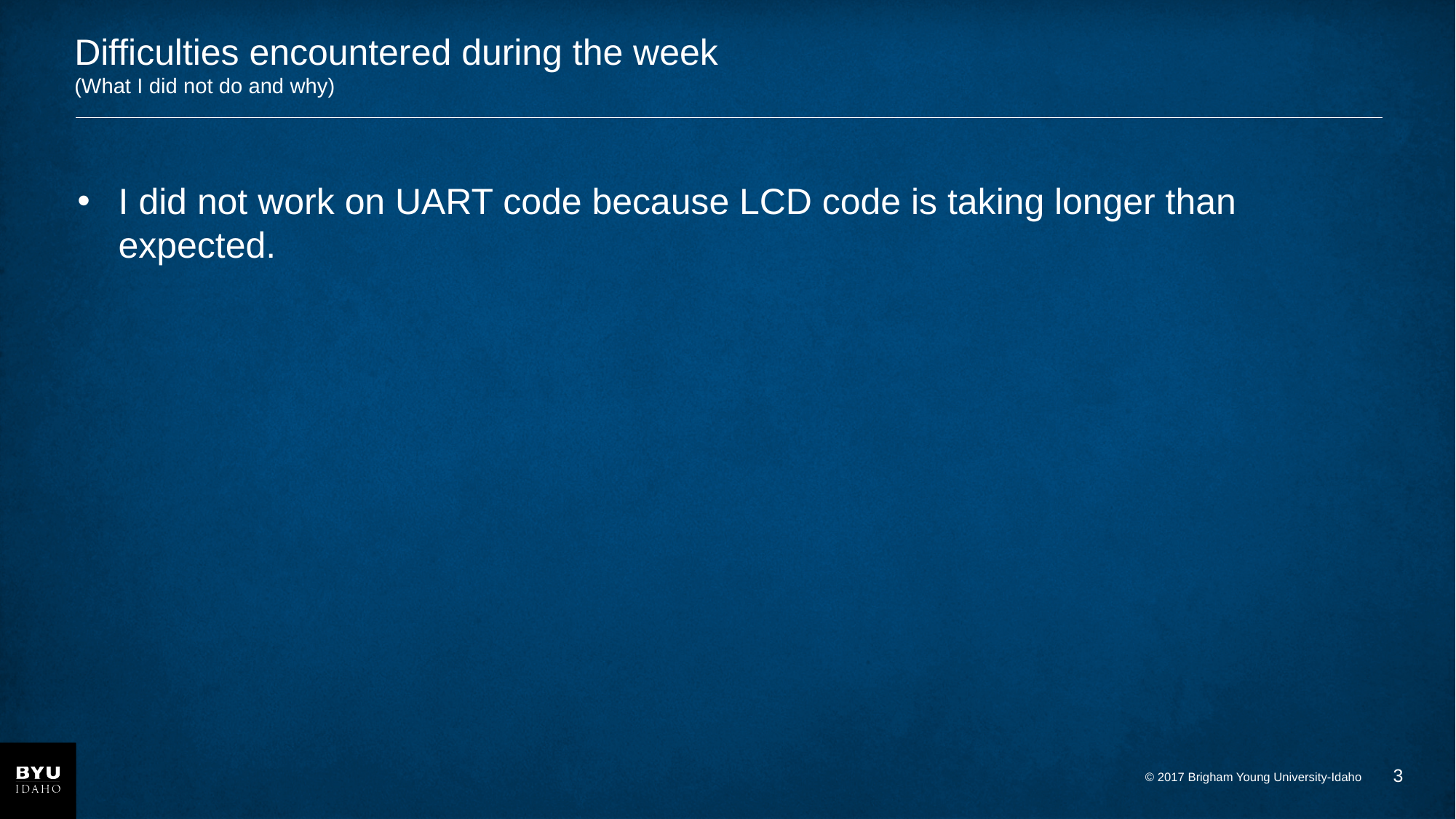

# Difficulties encountered during the week (What I did not do and why)
I did not work on UART code because LCD code is taking longer than expected.